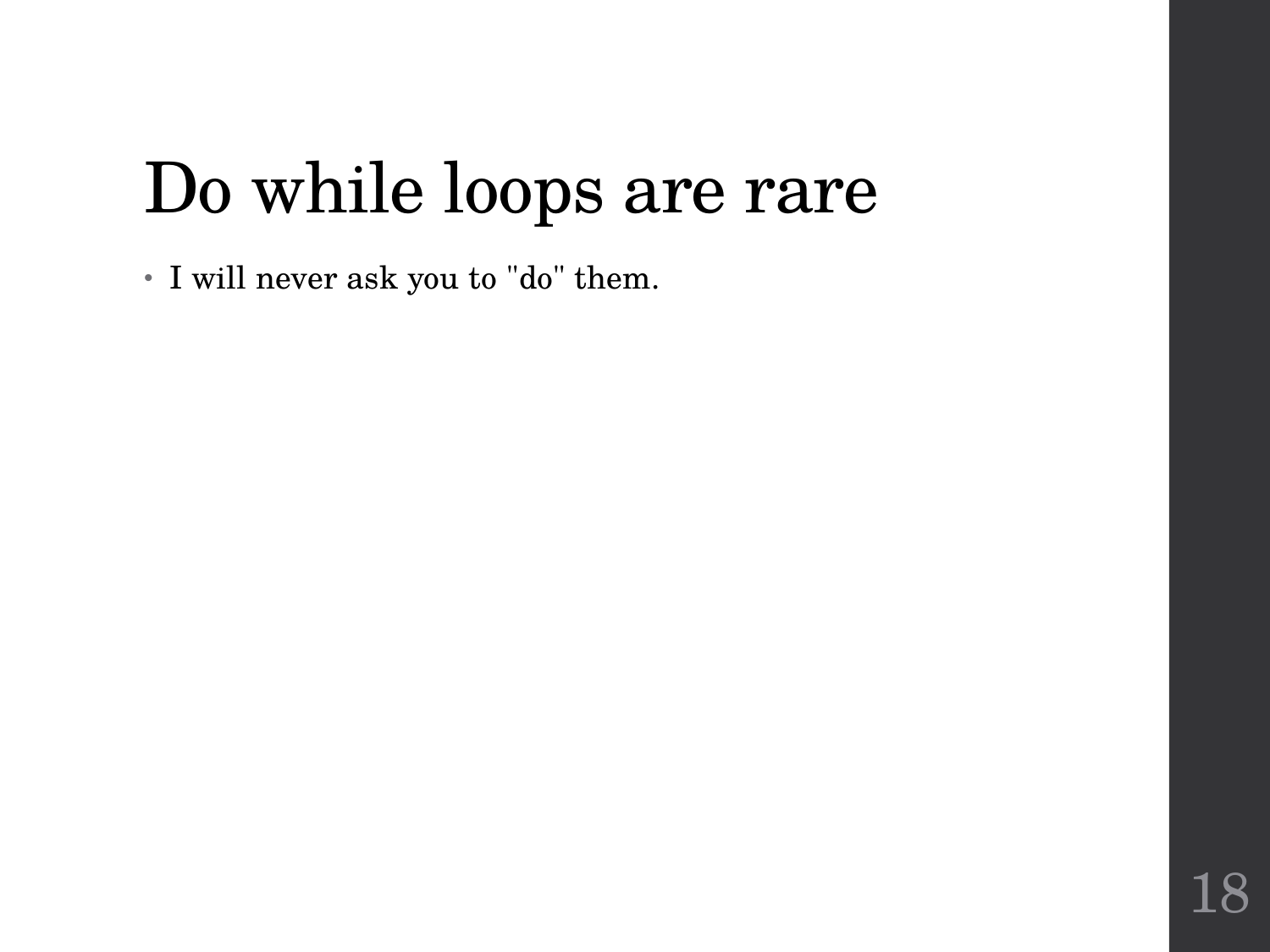

# Do while loops are rare
I will never ask you to "do" them.
18